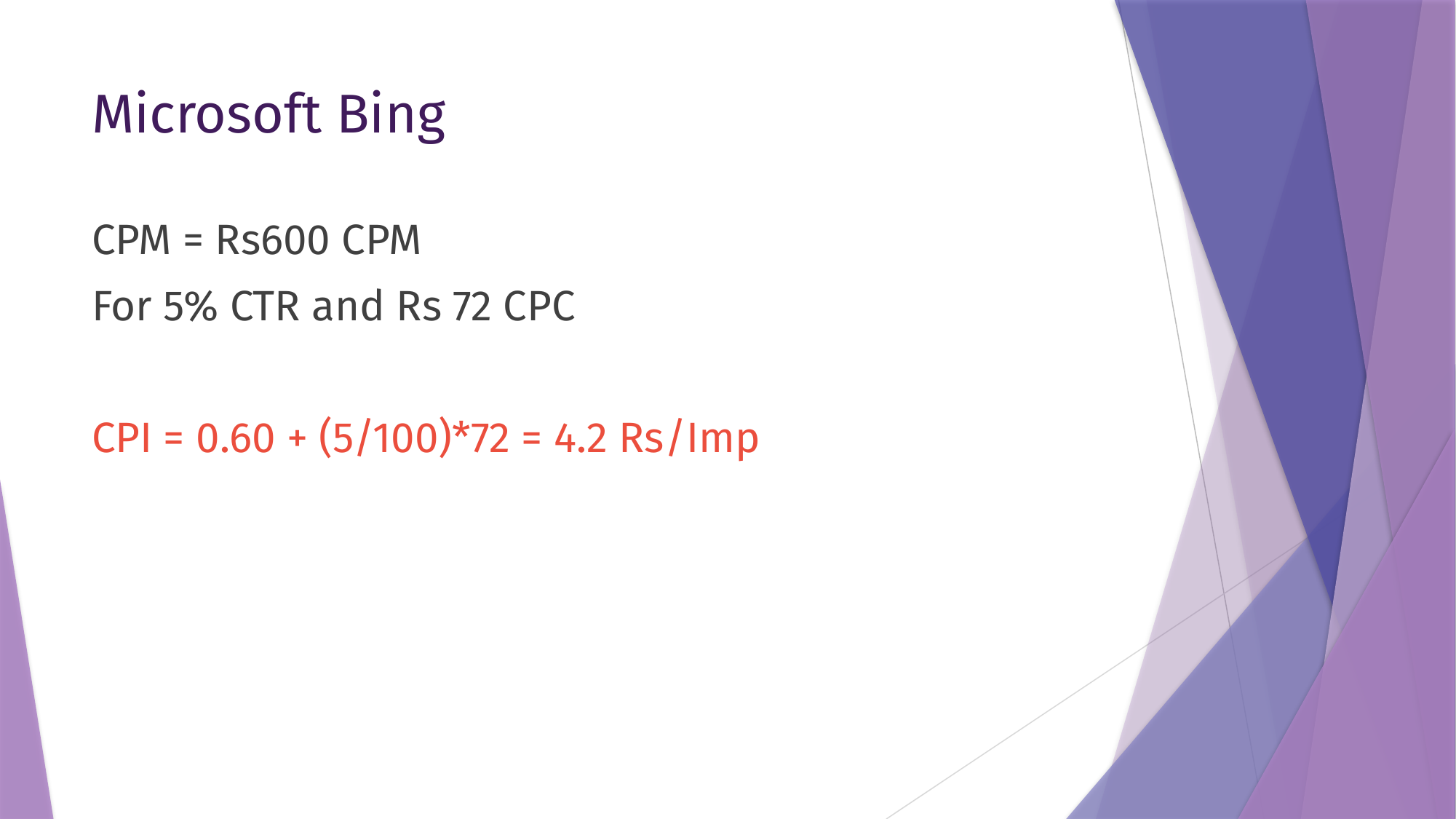

# Microsoft Bing
CPM = Rs600 CPM
For 5% CTR and Rs 72 CPC

CPI = 0.60 + (5/100)*72 = 4.2 Rs/Imp